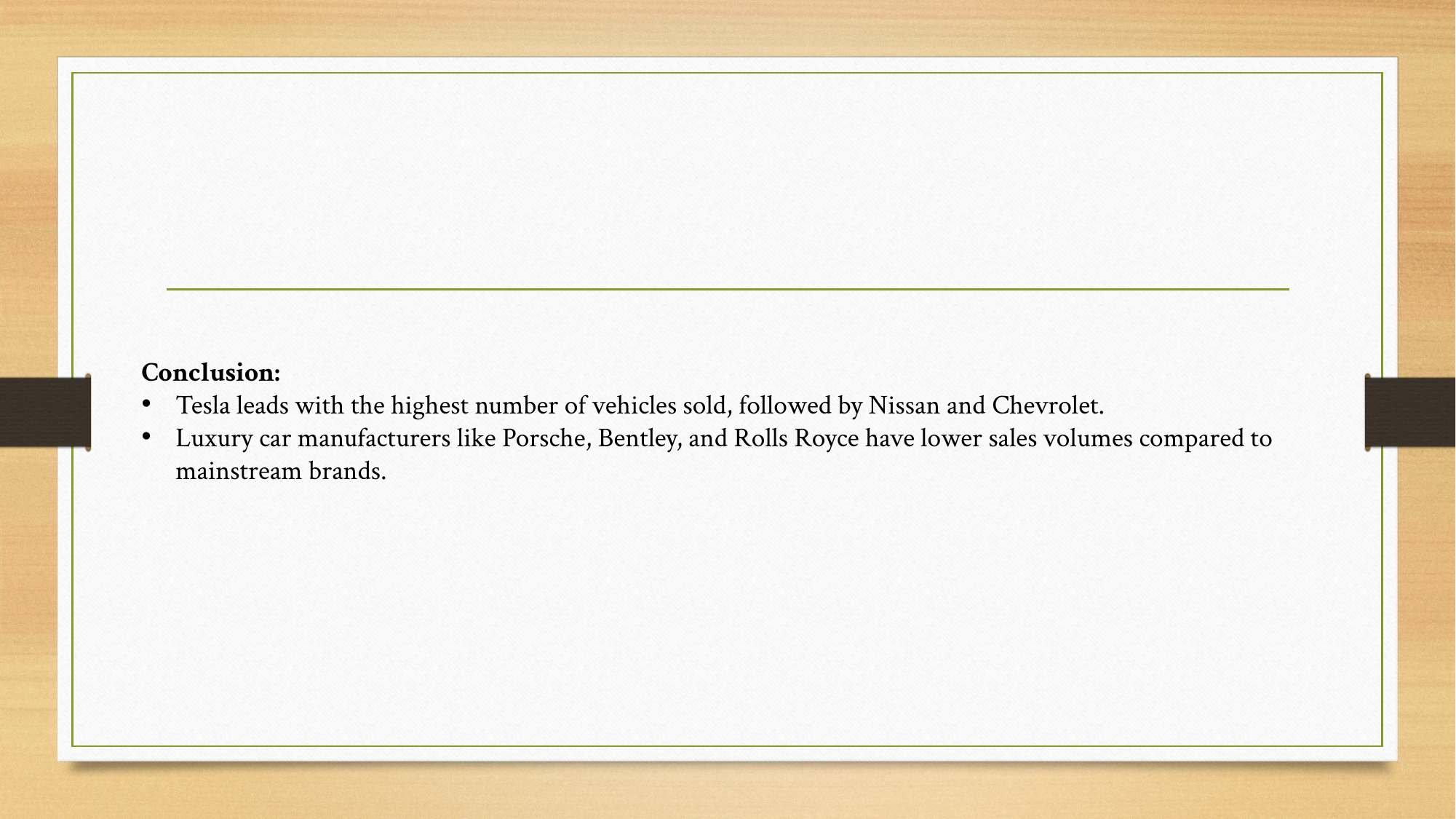

Conclusion:
Tesla leads with the highest number of vehicles sold, followed by Nissan and Chevrolet.
Luxury car manufacturers like Porsche, Bentley, and Rolls Royce have lower sales volumes compared to mainstream brands.